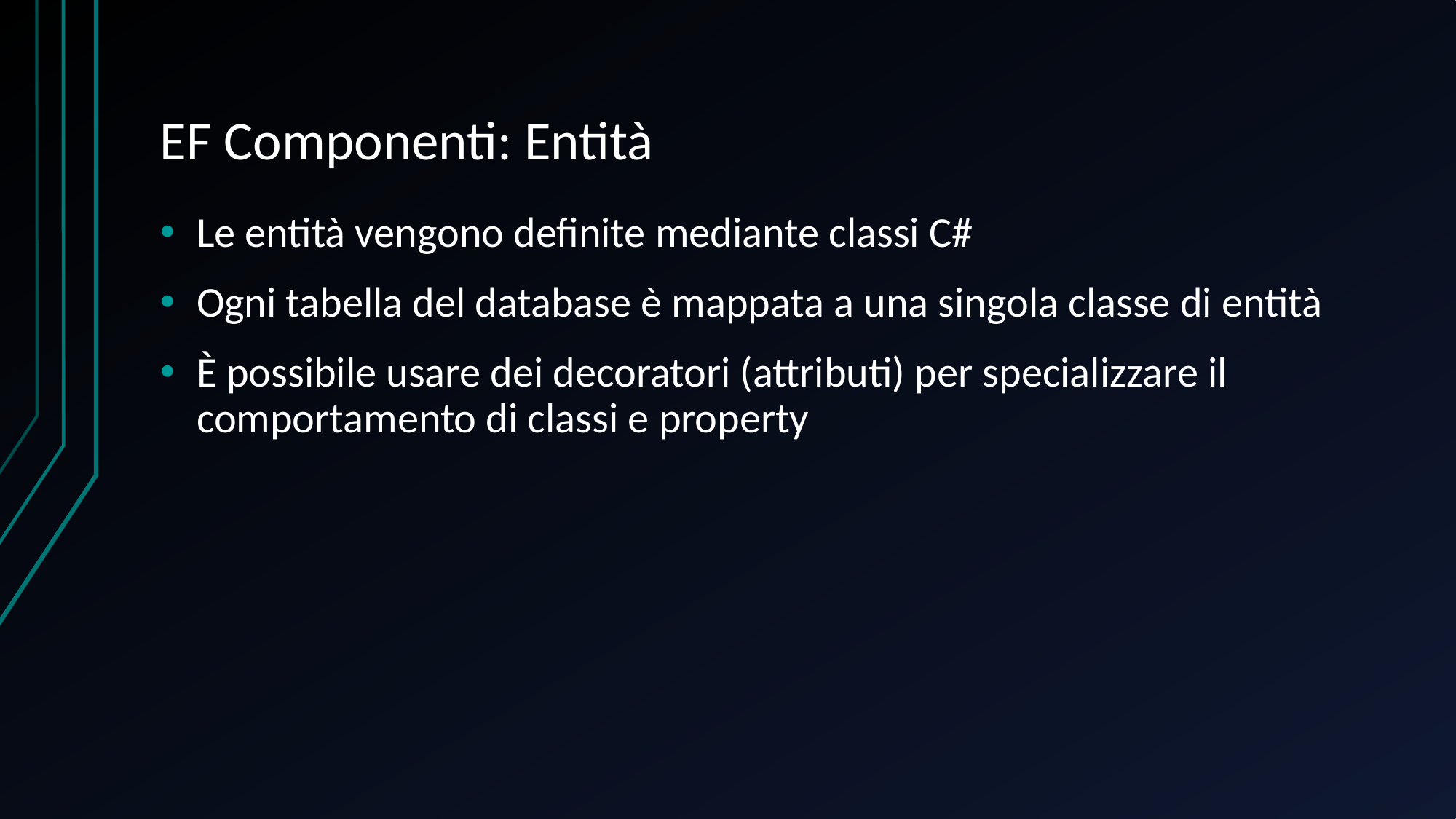

# EF Componenti: Entità
Le entità vengono definite mediante classi C#
Ogni tabella del database è mappata a una singola classe di entità
È possibile usare dei decoratori (attributi) per specializzare il comportamento di classi e property